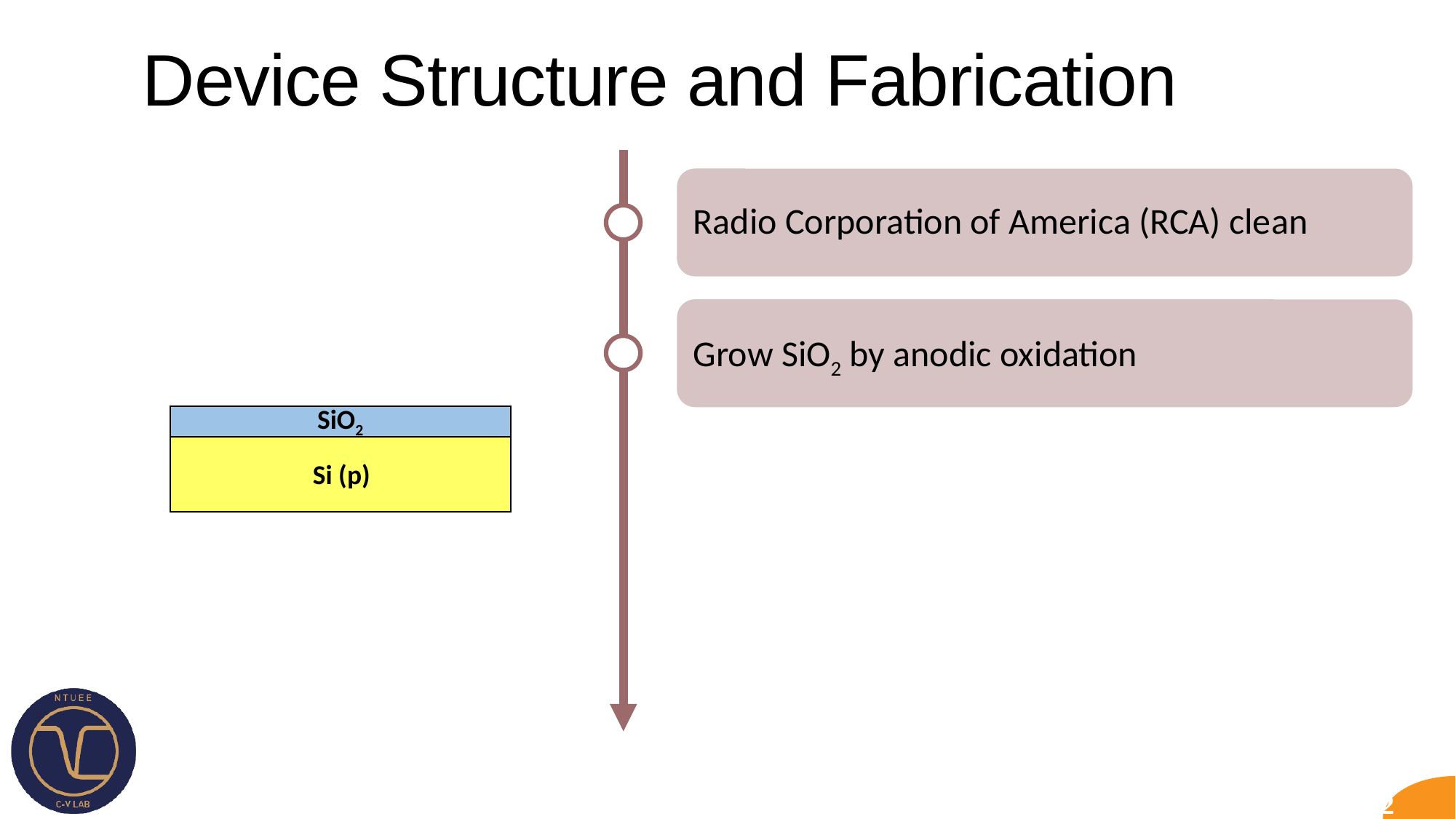

# Device Structure and Fabrication
Radio Corporation of America (RCA) clean

Grow SiO2 by anodic oxidation

SiO2

Si (p)